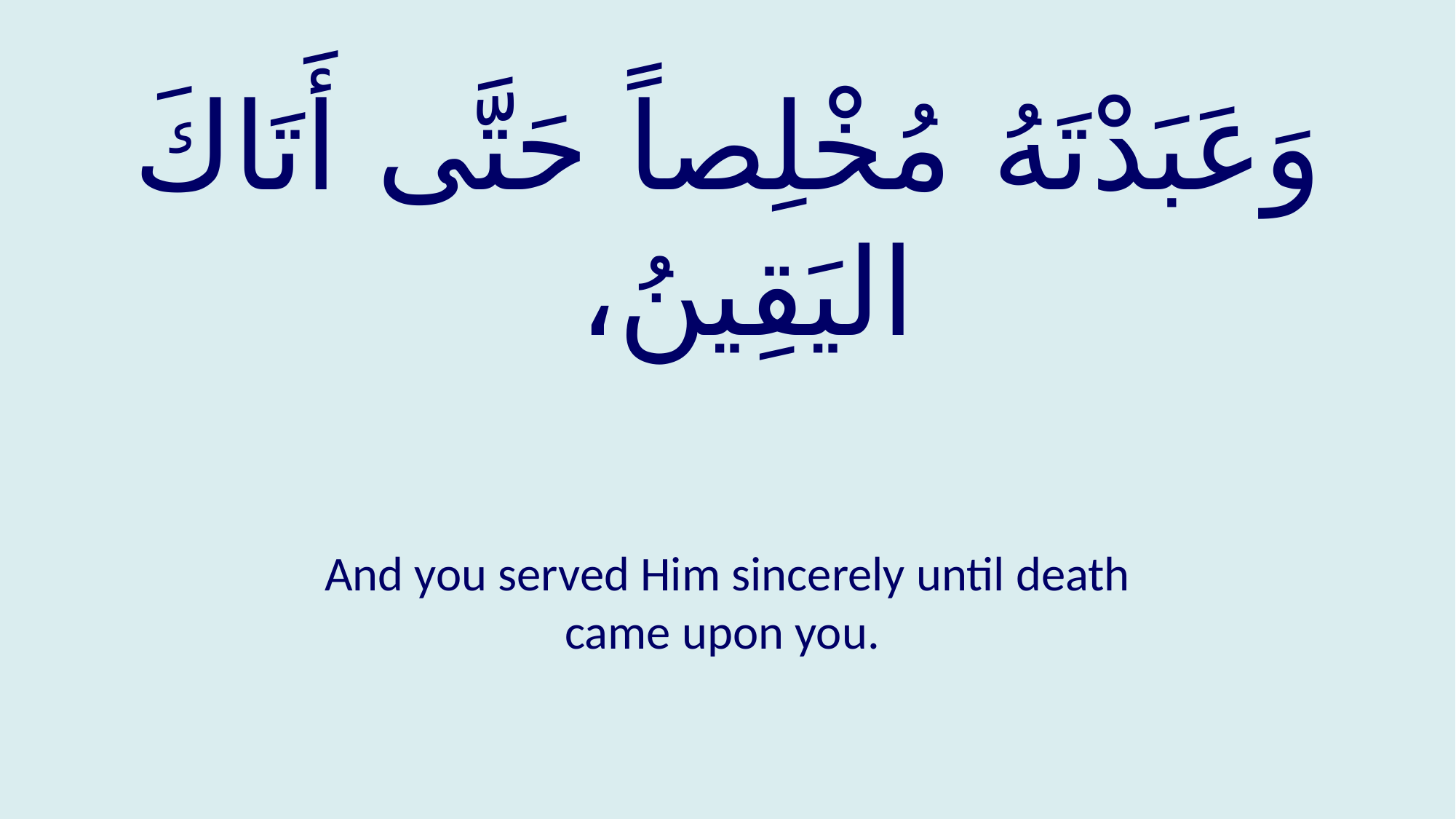

# وَعَبَدْتَهُ مُخْلِصاً حَتَّى أَتَاكَ اليَقِينُ،
And you served Him sincerely until death came upon you.